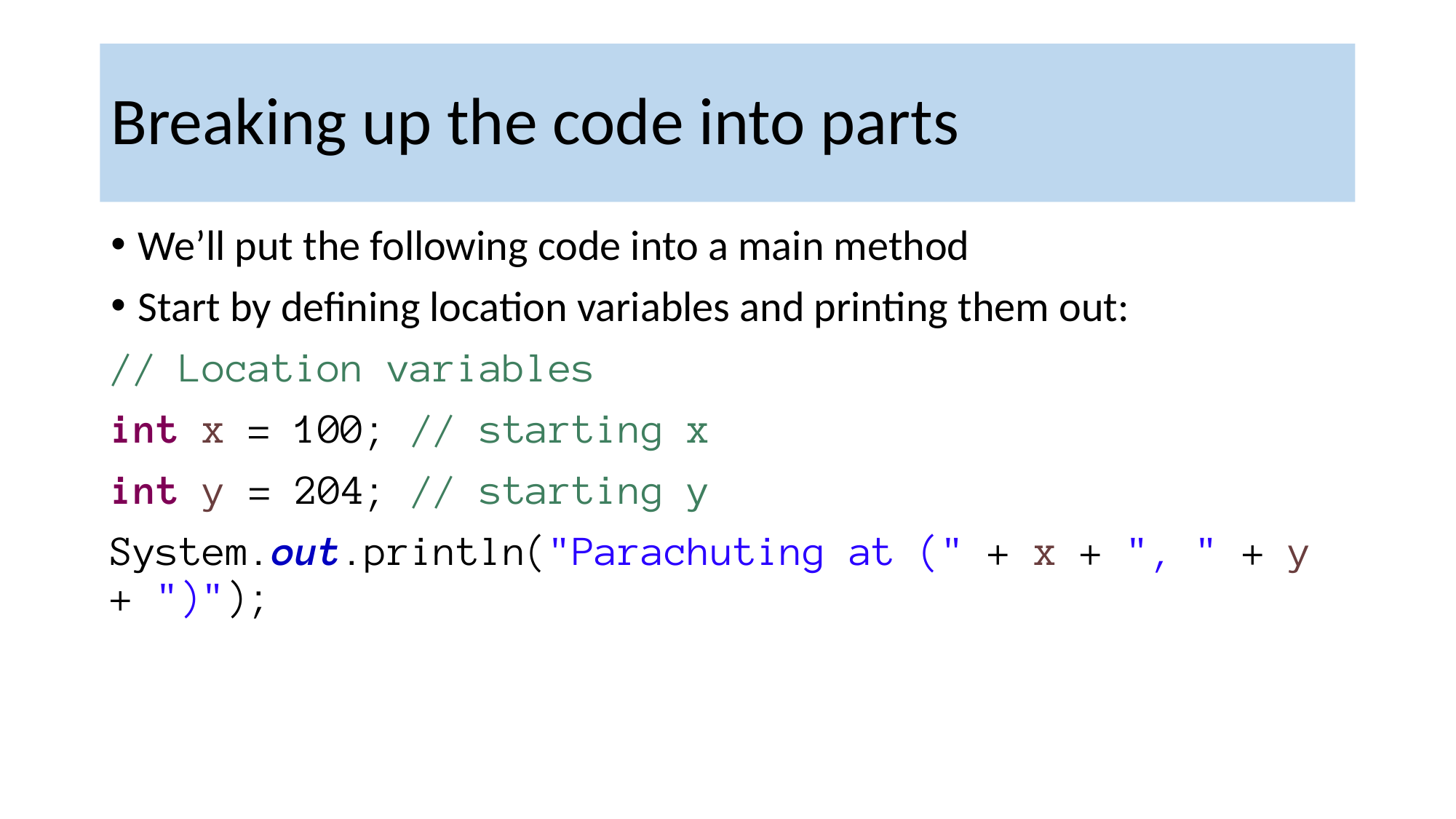

# Breaking up the code into parts
We’ll put the following code into a main method
Start by defining location variables and printing them out:
// Location variables
int x = 100; // starting x
int y = 204; // starting y
System.out.println("Parachuting at (" + x + ", " + y + ")");